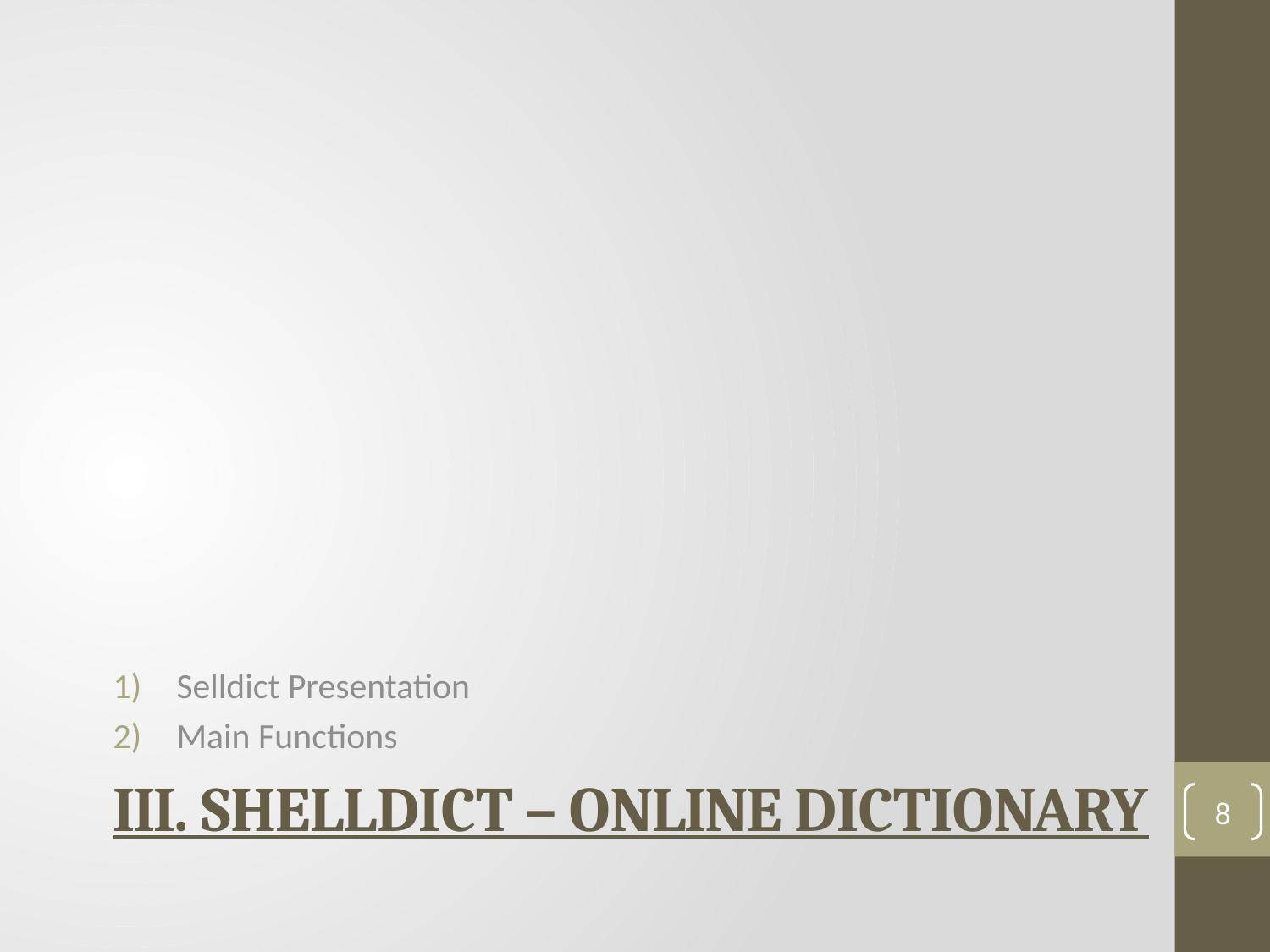

Selldict Presentation
Main Functions
# III. Shelldict – Online dictionary
8